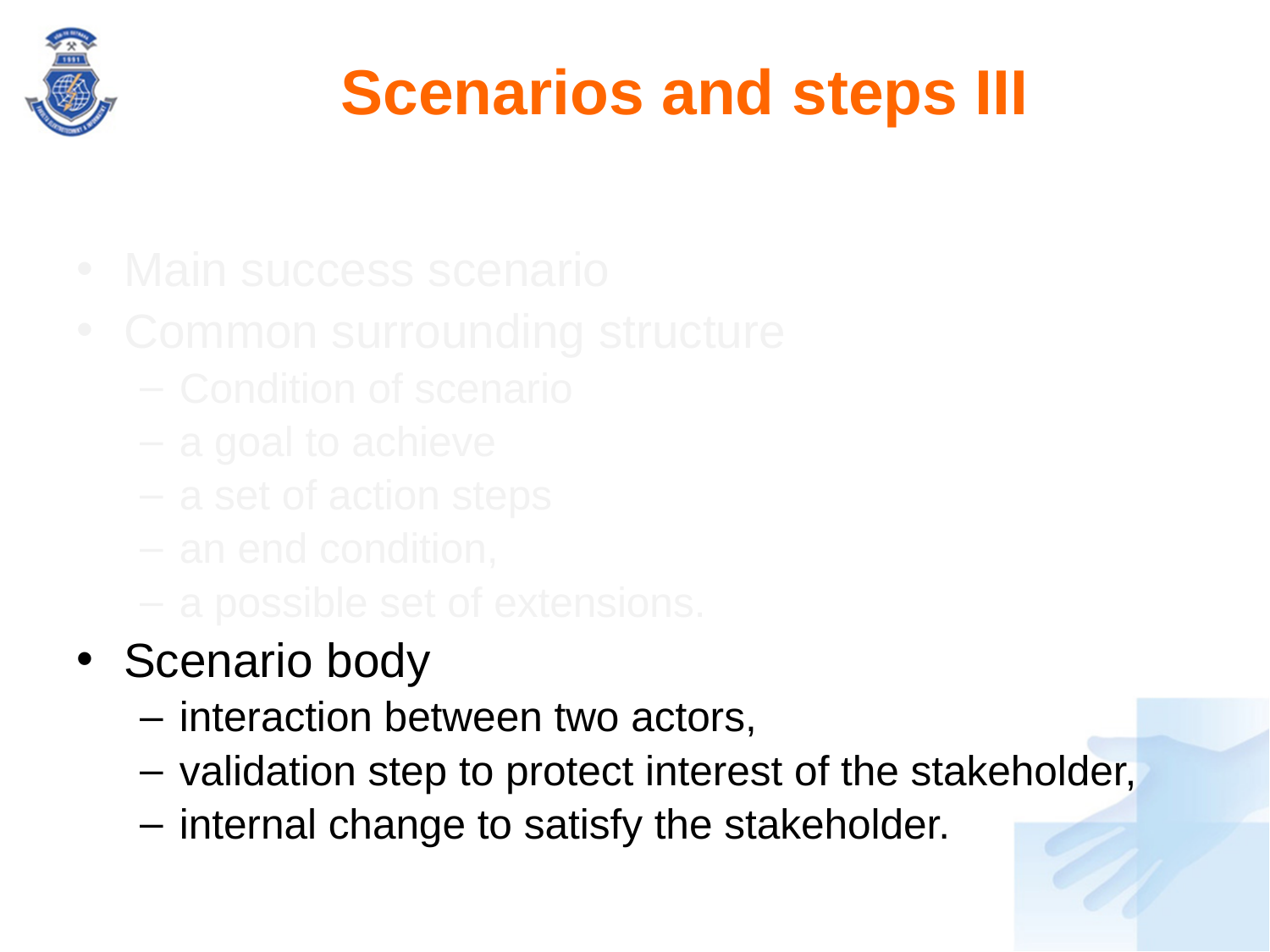

# Scenarios and steps III
Main success scenario
Common surrounding structure
Condition of scenario
a goal to achieve
a set of action steps
an end condition,
a possible set of extensions.
Scenario body
interaction between two actors,
validation step to protect interest of the stakeholder,
internal change to satisfy the stakeholder.